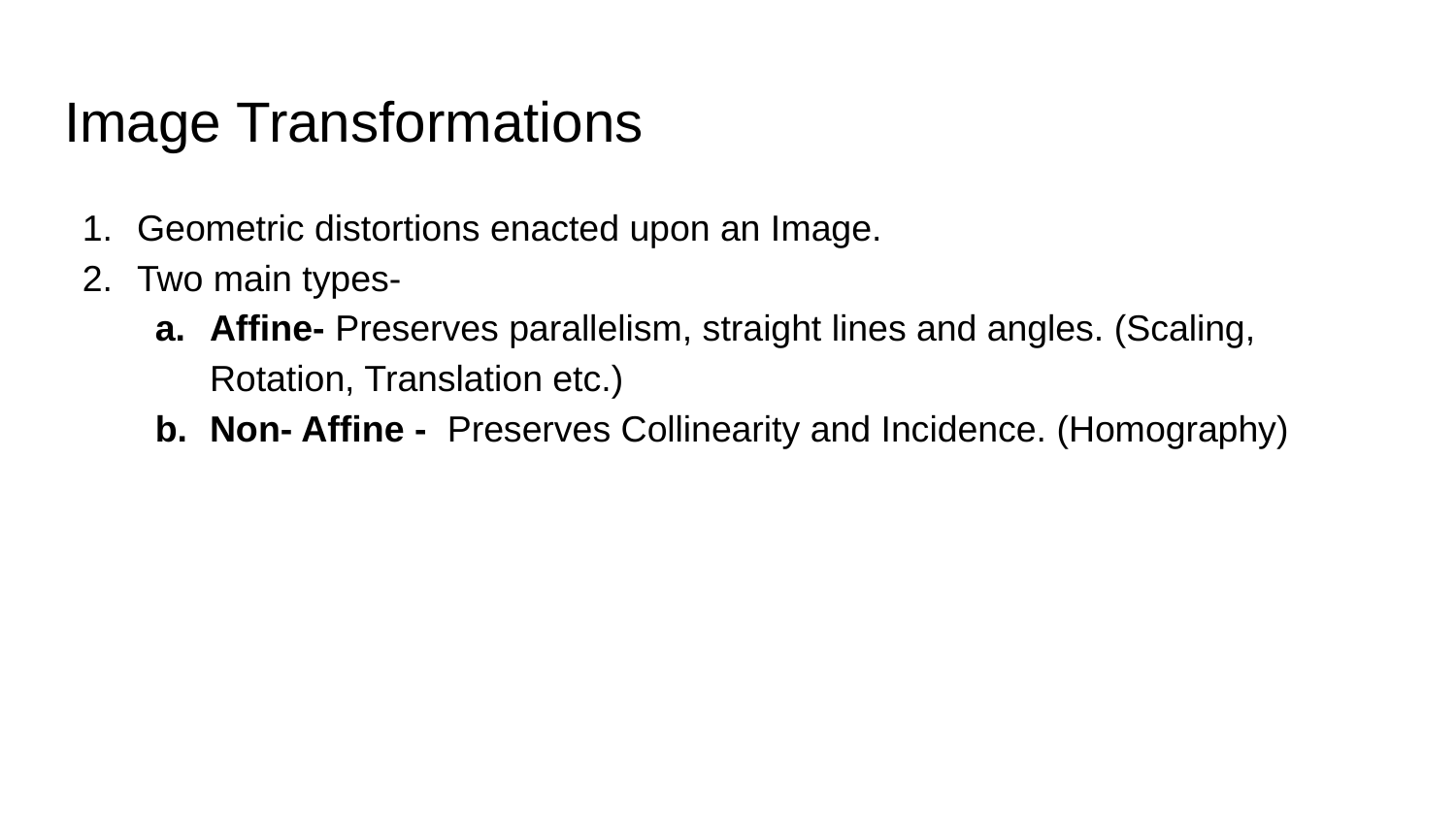

# Image Transformations
Geometric distortions enacted upon an Image.
Two main types-
Affine- Preserves parallelism, straight lines and angles. (Scaling, Rotation, Translation etc.)
Non- Affine -  Preserves Collinearity and Incidence. (Homography)